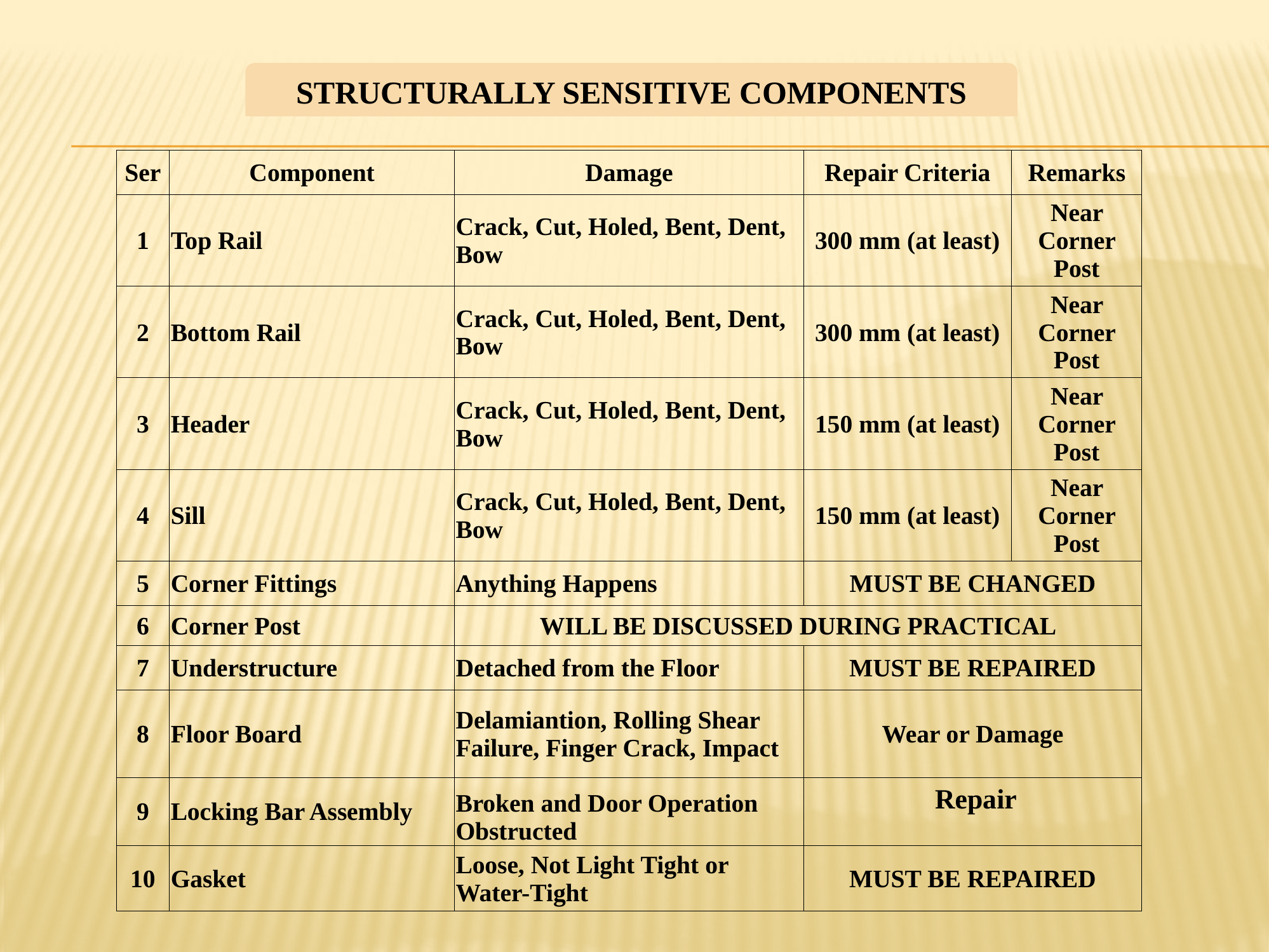

STRUCTURALLY SENSITIVE COMPONENTS
| Ser | Component | Damage | Repair Criteria | Remarks |
| --- | --- | --- | --- | --- |
| 1 | Top Rail | Crack, Cut, Holed, Bent, Dent, Bow | 300 mm (at least) | Near Corner Post |
| 2 | Bottom Rail | Crack, Cut, Holed, Bent, Dent, Bow | 300 mm (at least) | Near Corner Post |
| 3 | Header | Crack, Cut, Holed, Bent, Dent, Bow | 150 mm (at least) | Near Corner Post |
| 4 | Sill | Crack, Cut, Holed, Bent, Dent, Bow | 150 mm (at least) | Near Corner Post |
| 5 | Corner Fittings | Anything Happens | MUST BE CHANGED |  |
| 6 | Corner Post | WILL BE DISCUSSED DURING PRACTICAL |  |  |
| 7 | Understructure | Detached from the Floor | MUST BE REPAIRED |  |
| 8 | Floor Board | Delamiantion, Rolling Shear Failure, Finger Crack, Impact | Wear or Damage |  |
| 9 | Locking Bar Assembly | Broken and Door Operation Obstructed | Repair |  |
| 10 | Gasket | Loose, Not Light Tight or Water-Tight | MUST BE REPAIRED |  |